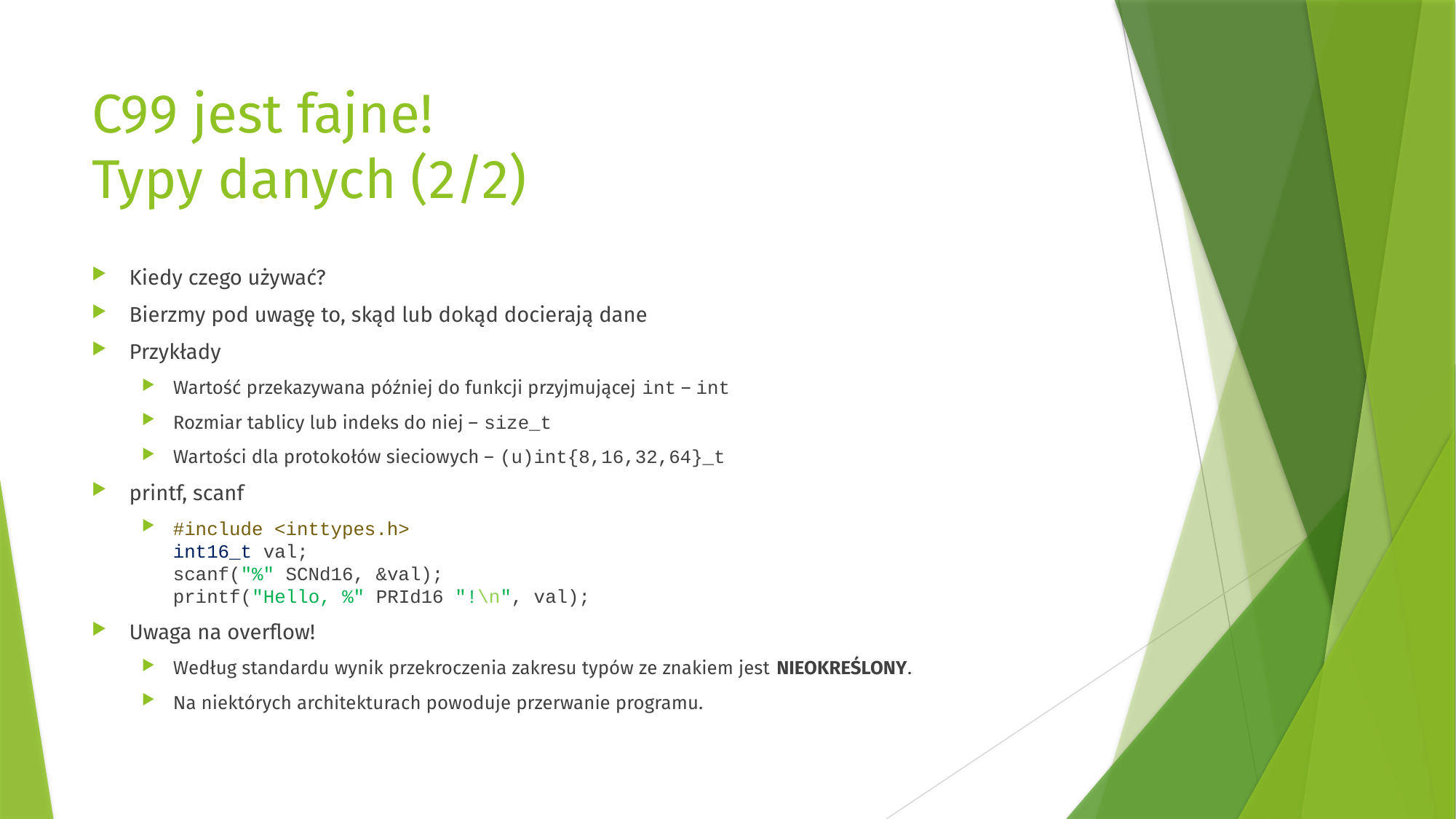

# C99 jest fajne! Typy danych (2/2)
Kiedy czego używać?
Bierzmy pod uwagę to, skąd lub dokąd docierają dane
Przykłady
Wartość przekazywana później do funkcji przyjmującej int – int
Rozmiar tablicy lub indeks do niej – size_t
Wartości dla protokołów sieciowych – (u)int{8,16,32,64}_t
printf, scanf
#include <inttypes.h>
int16_t val;
scanf("%" SCNd16, &val);
printf("Hello, %" PRId16 "!\n", val);
Uwaga na overflow!
Według standardu wynik przekroczenia zakresu typów ze znakiem jest NIEOKREŚLONY.
Na niektórych architekturach powoduje przerwanie programu.